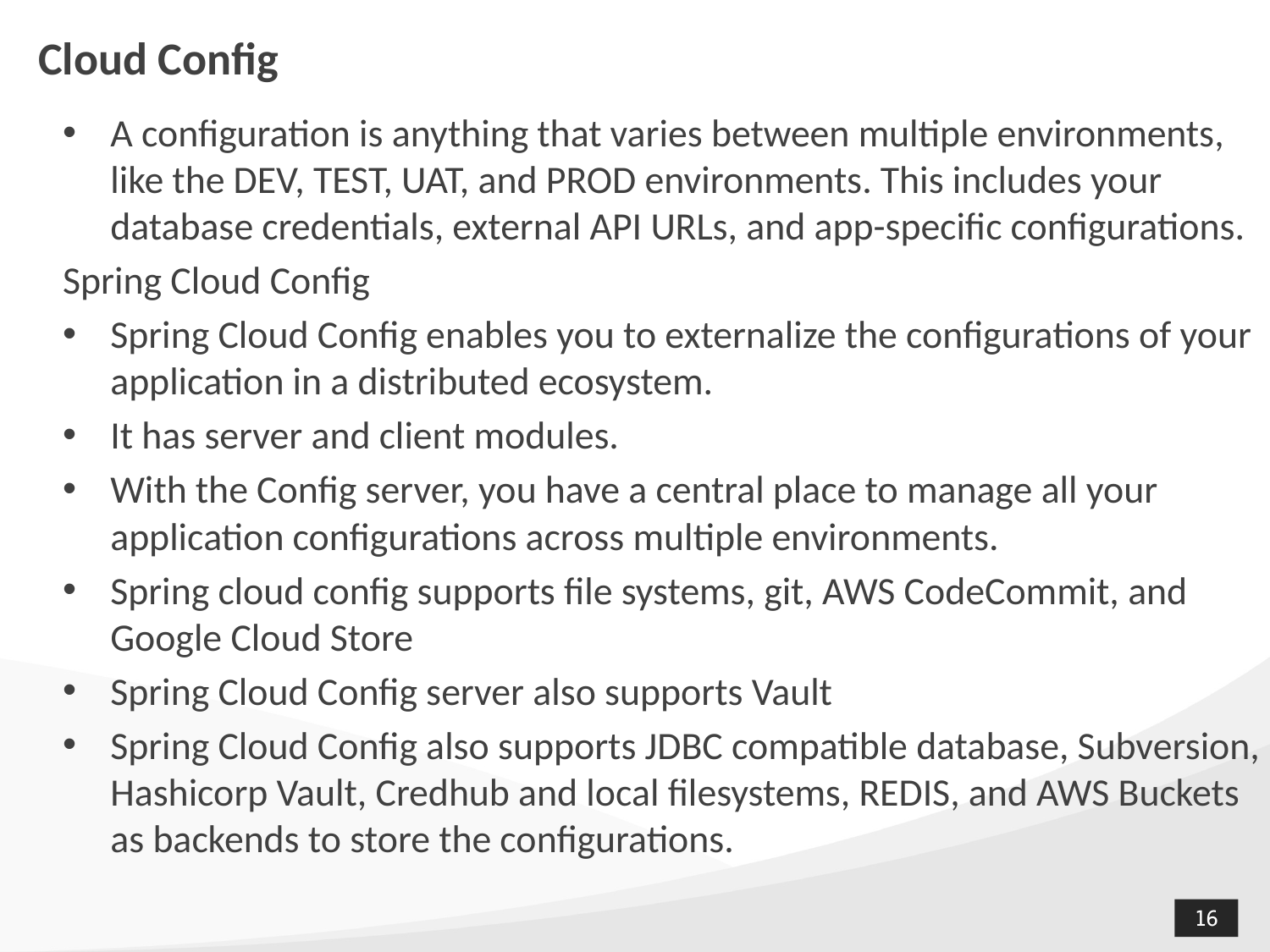

# Cloud Config
A configuration is anything that varies between multiple environments, like the DEV, TEST, UAT, and PROD environments. This includes your database credentials, external API URLs, and app-specific configurations.
Spring Cloud Config
Spring Cloud Config enables you to externalize the configurations of your application in a distributed ecosystem.
It has server and client modules.
With the Config server, you have a central place to manage all your application configurations across multiple environments.
Spring cloud config supports file systems, git, AWS CodeCommit, and Google Cloud Store
Spring Cloud Config server also supports Vault
Spring Cloud Config also supports JDBC compatible database, Subversion, Hashicorp Vault, Credhub and local filesystems, REDIS, and AWS Buckets as backends to store the configurations.